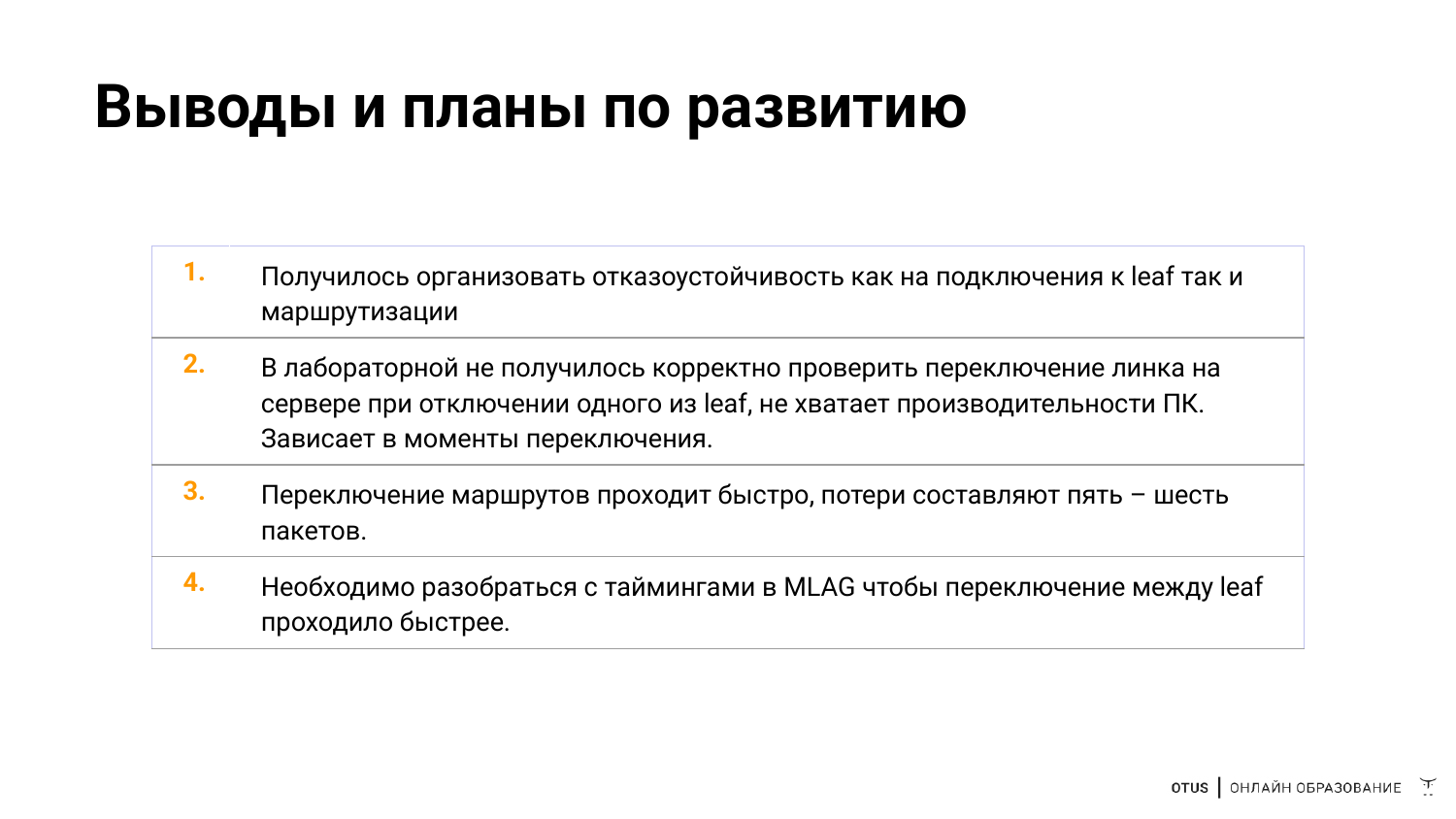

# Выводы и планы по развитию

| 1. | Получилось организовать отказоустойчивость как на подключения к leaf так и маршрутизации |
| --- | --- |
| 2. | В лабораторной не получилось корректно проверить переключение линка на сервере при отключении одного из leaf, не хватает производительности ПК. Зависает в моменты переключения. |
| 3. | Переключение маршрутов проходит быстро, потери составляют пять – шесть пакетов. |
| 4. | Необходимо разобраться с таймингами в MLAG чтобы переключение между leaf проходило быстрее. |